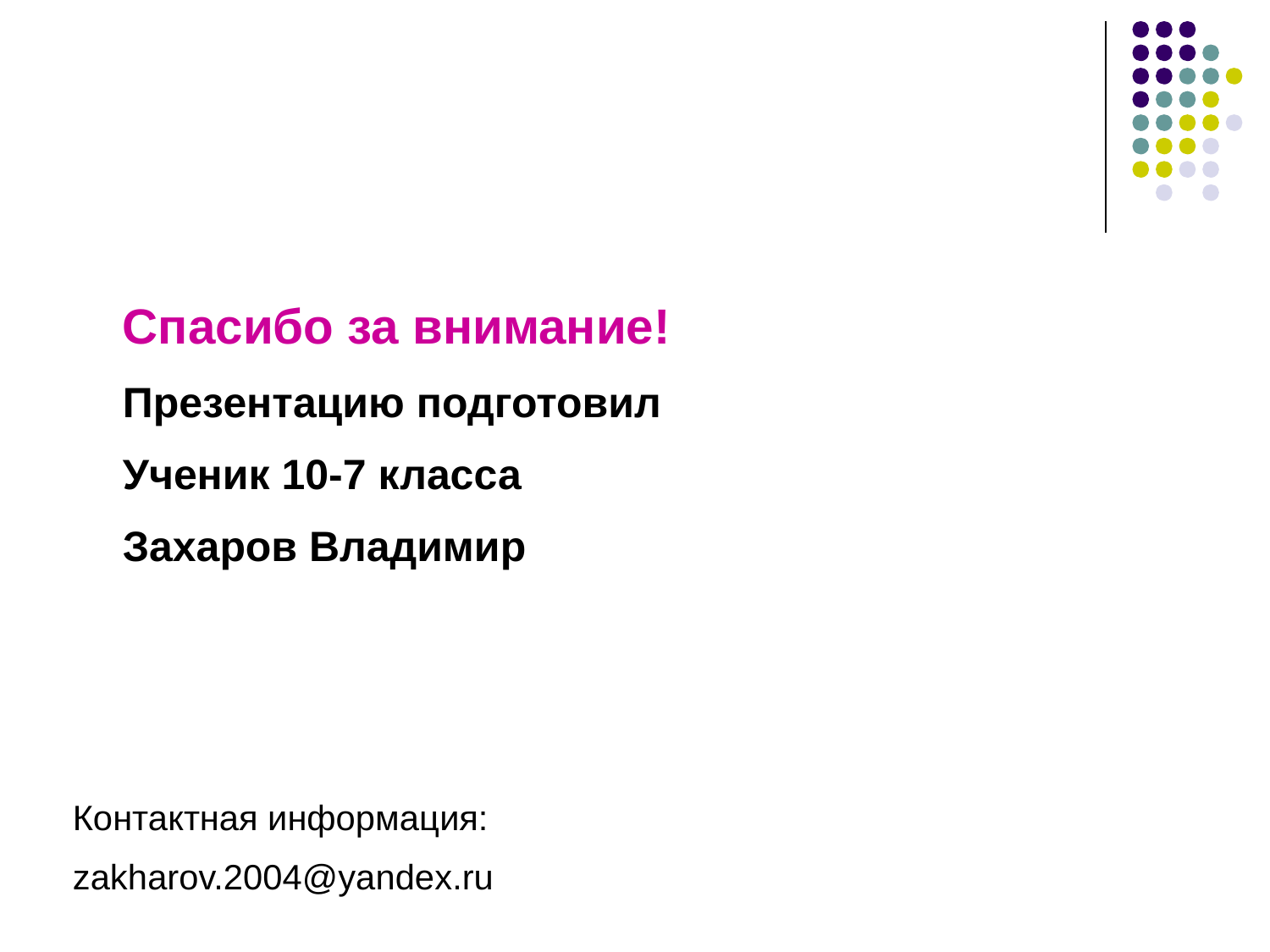

Спасибо за внимание!
Презентацию подготовил
Ученик 10-7 класса
Захаров Владимир
Контактная информация:
zakharov.2004@yandex.ru